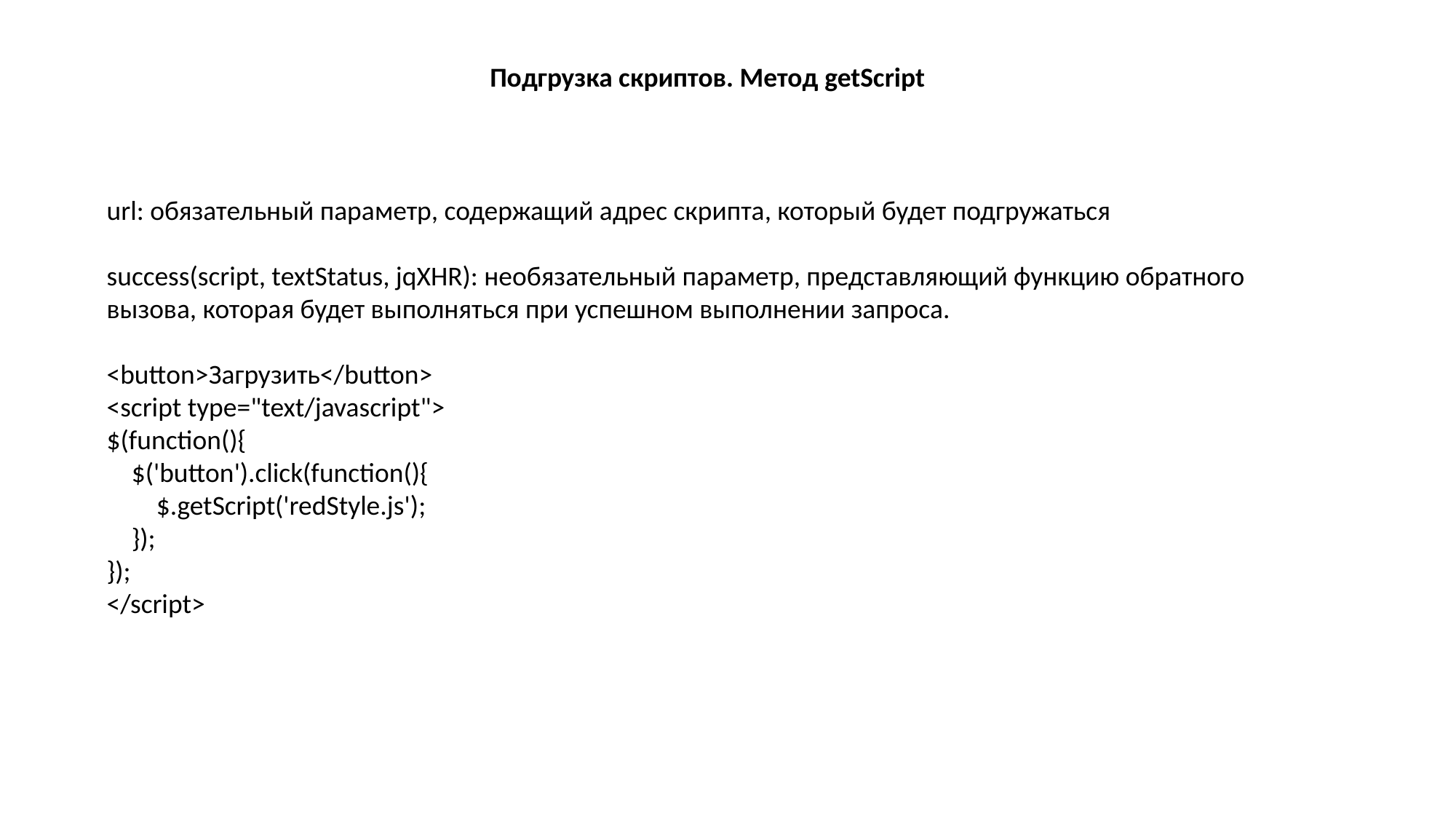

Подгрузка скриптов. Метод getScript

url: обязательный параметр, содержащий адрес скрипта, который будет подгружаться

success(script, textStatus, jqXHR): необязательный параметр, представляющий функцию обратного вызова, которая будет выполняться при успешном выполнении запроса.

<button>Загрузить</button>
<script type="text/javascript">
$(function(){
    $('button').click(function(){
        $.getScript('redStyle.js');
    });
});
</script>